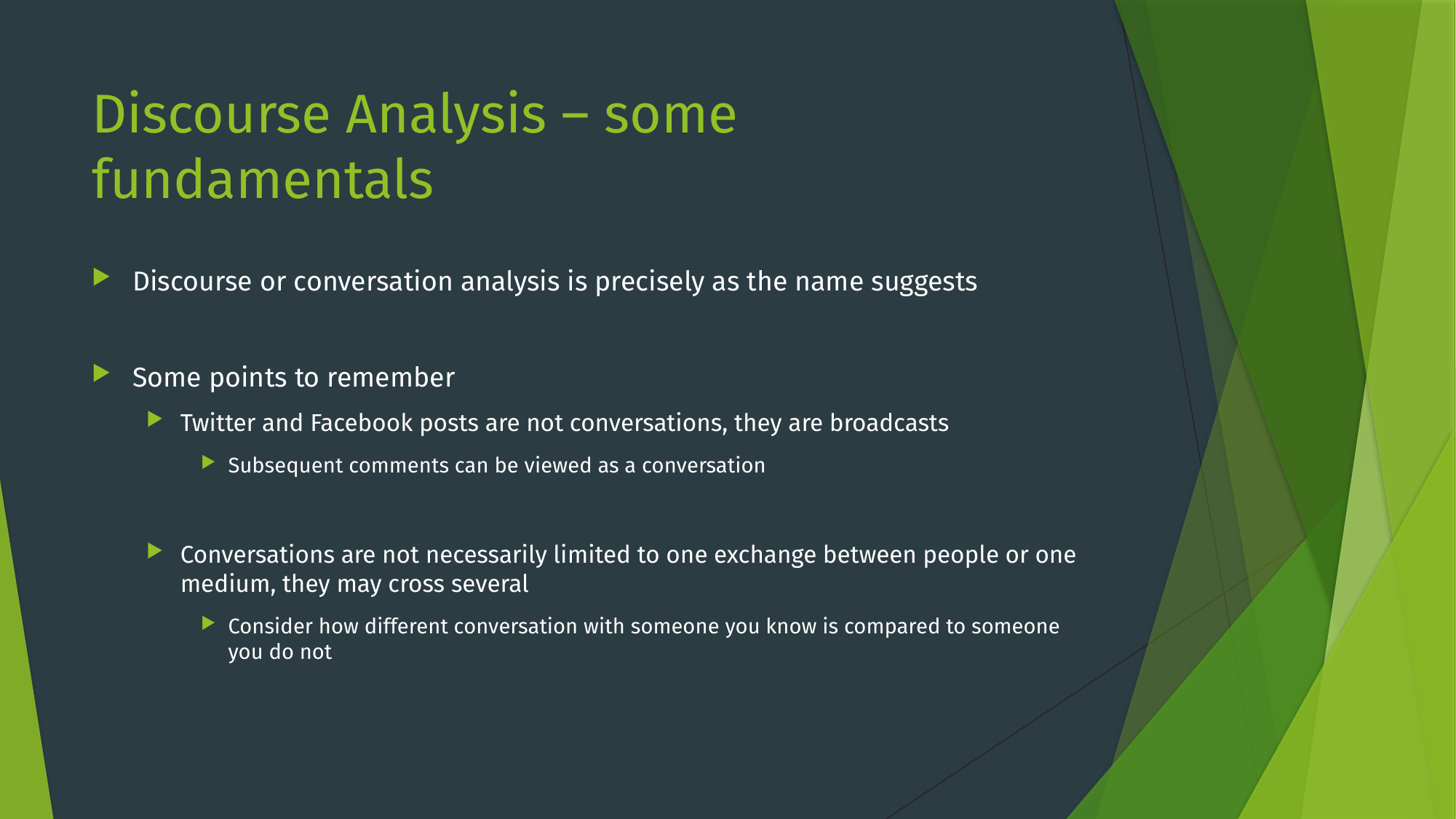

# Discourse Analysis – some fundamentals
Discourse or conversation analysis is precisely as the name suggests

Some points to remember
Twitter and Facebook posts are not conversations, they are broadcasts
Subsequent comments can be viewed as a conversation

Conversations are not necessarily limited to one exchange between people or one medium, they may cross several
Consider how different conversation with someone you know is compared to someone you do not